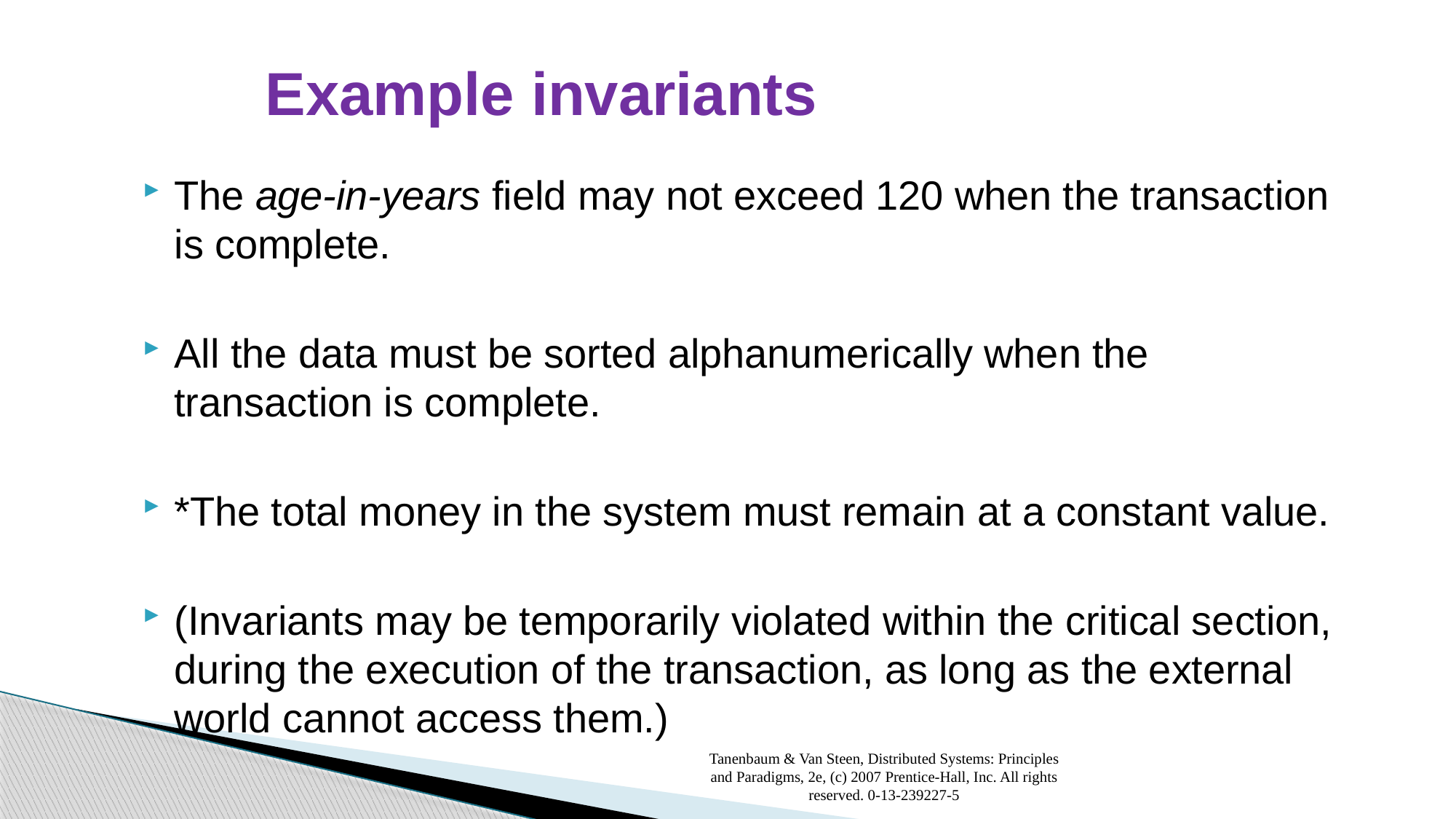

# Example invariants
The age-in-years field may not exceed 120 when the transaction is complete.

All the data must be sorted alphanumerically when the transaction is complete.

*The total money in the system must remain at a constant value.

(Invariants may be temporarily violated within the critical section, during the execution of the transaction, as long as the external world cannot access them.)
Tanenbaum & Van Steen, Distributed Systems: Principles and Paradigms, 2e, (c) 2007 Prentice-Hall, Inc. All rights reserved. 0-13-239227-5